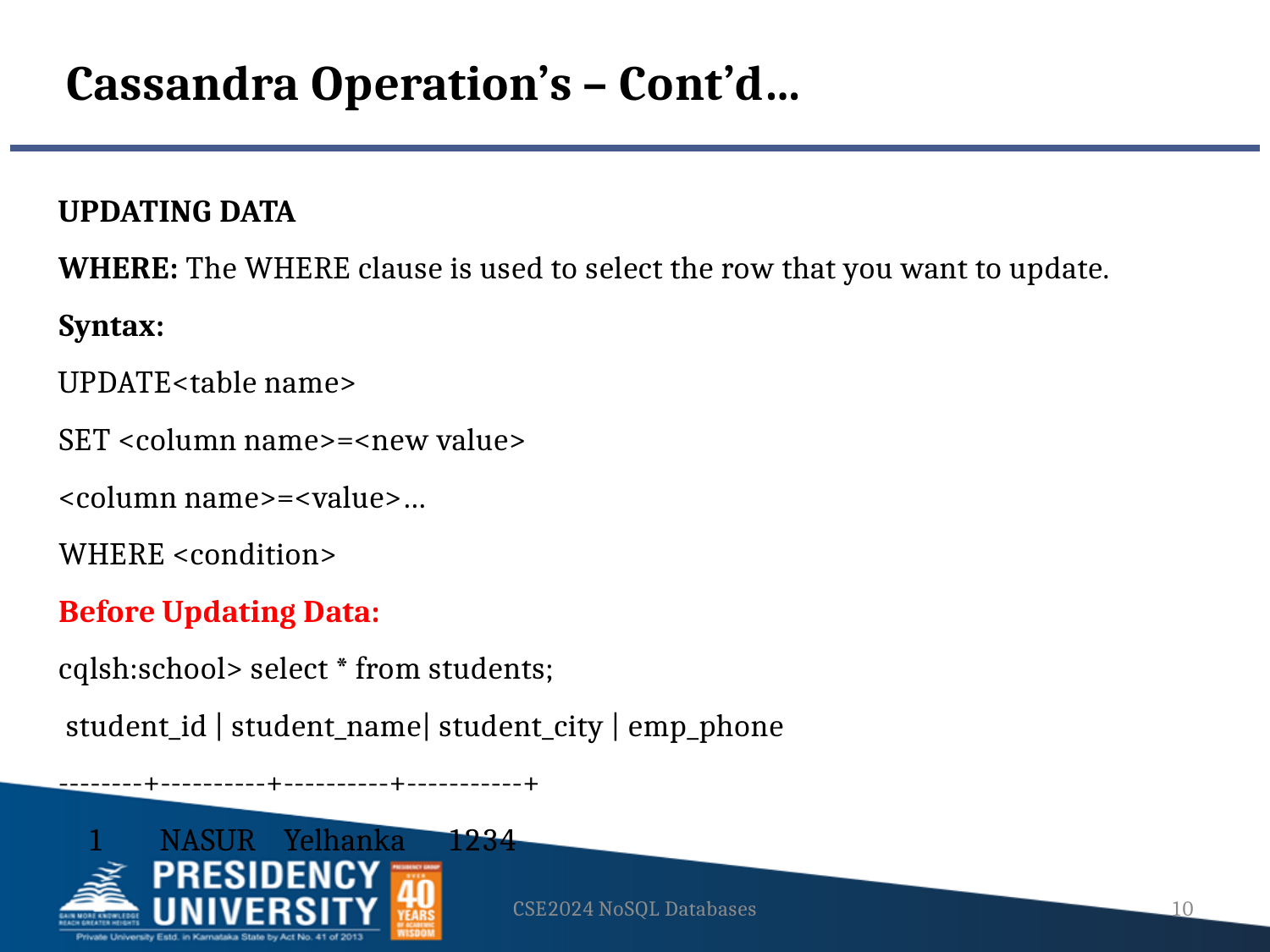

Cassandra Operation’s – Cont’d…

UPDATING DATA
WHERE: The WHERE clause is used to select the row that you want to update.
Syntax:
UPDATE<table name>
SET <column name>=<new value>
<column name>=<value>…
WHERE <condition>
Before Updating Data:
cqlsh:school> select * from students;
 student_id | student_name| student_city | emp_phone
--------+----------+----------+-----------+
    1        NASUR    Yelhanka	 1234

CSE2024 NoSQL Databases
10